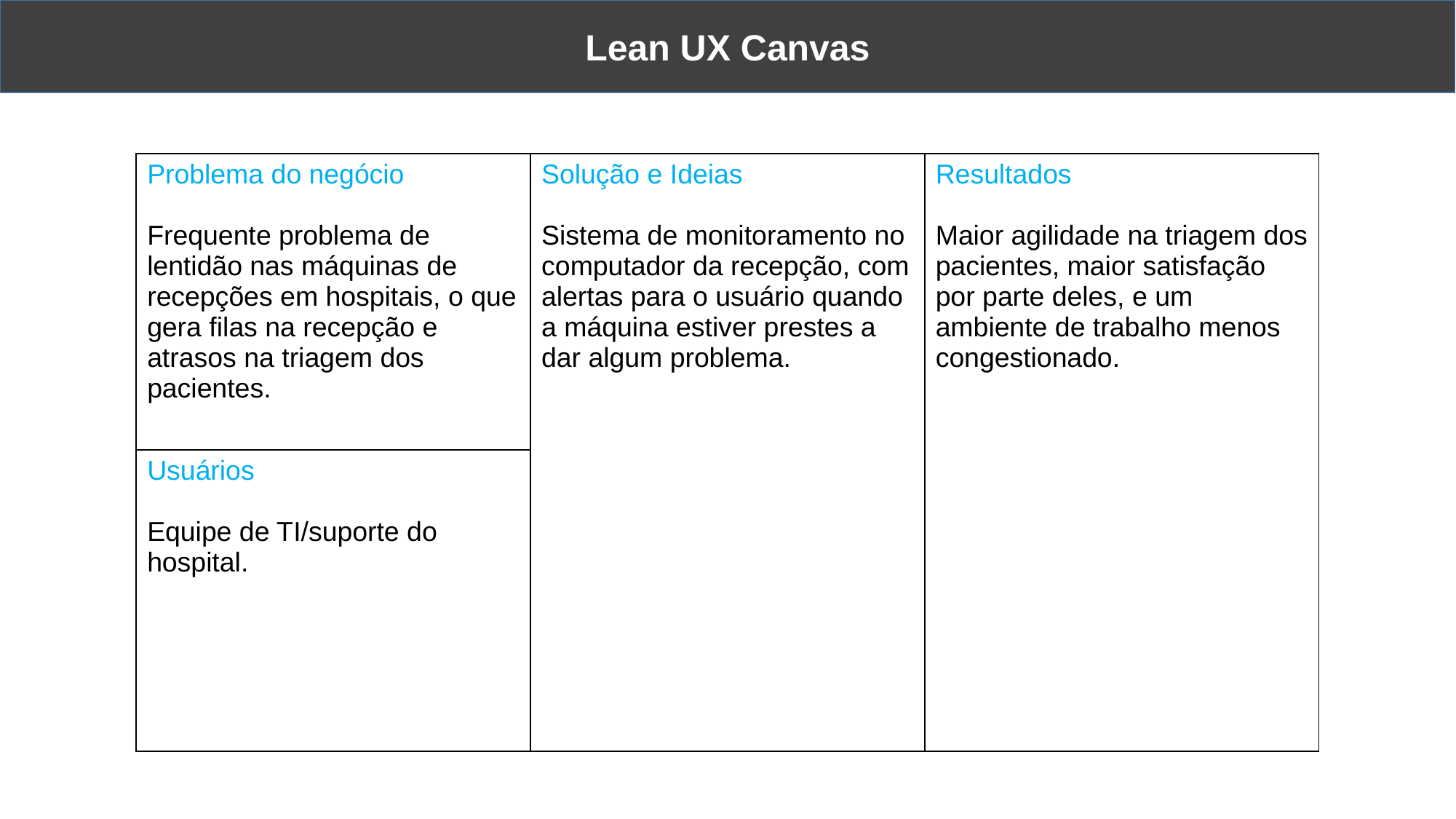

Lean UX Canvas
| Problema do negócio Frequente problema de lentidão nas máquinas de recepções em hospitais, o que gera filas na recepção e atrasos na triagem dos pacientes. | Solução e Ideias Sistema de monitoramento no computador da recepção, com alertas para o usuário quando a máquina estiver prestes a dar algum problema. | Resultados Maior agilidade na triagem dos pacientes, maior satisfação por parte deles, e um ambiente de trabalho menos congestionado. |
| --- | --- | --- |
| Usuários Equipe de TI/suporte do hospital. |  |  |